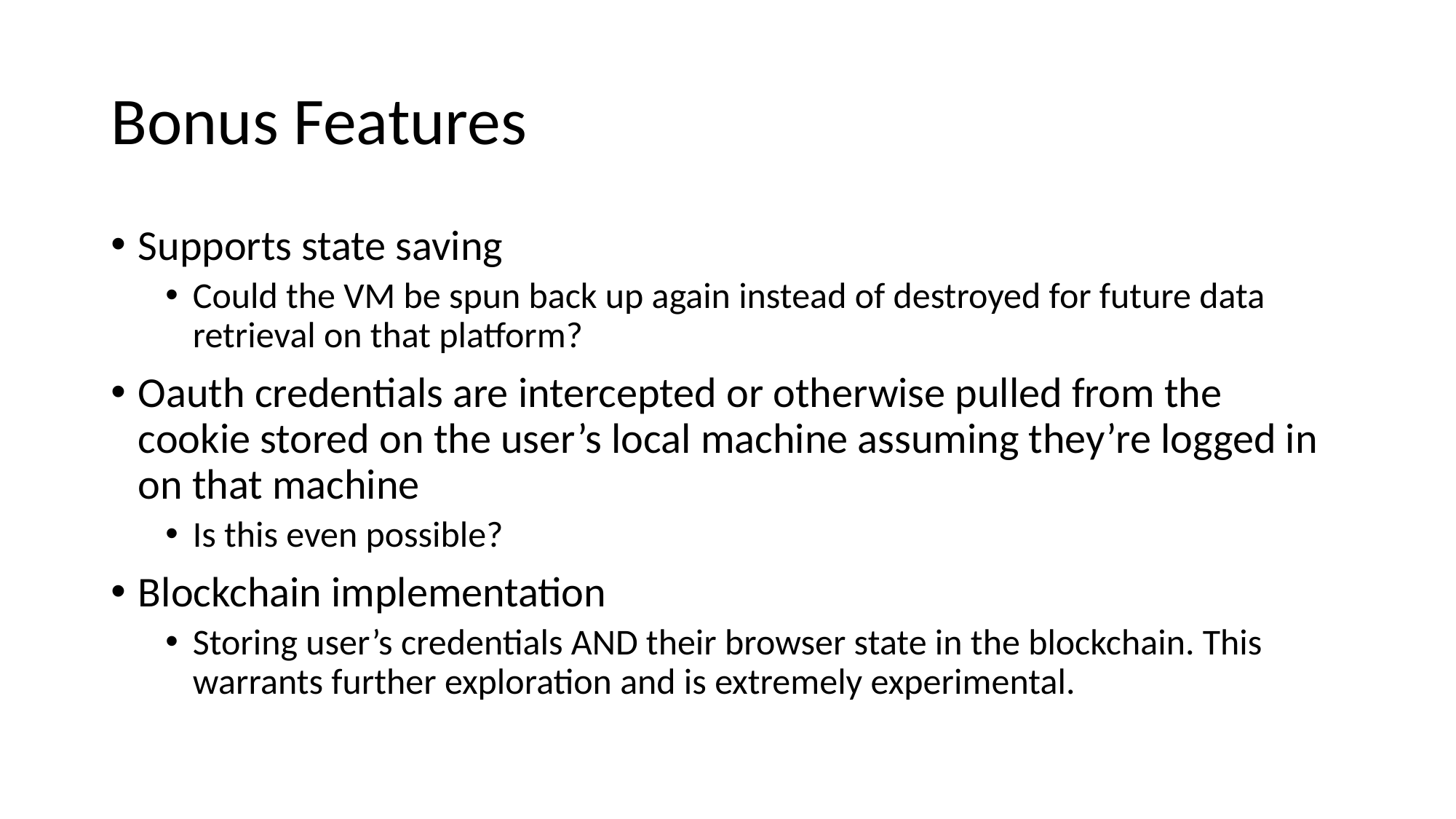

# Bonus Features
Supports state saving
Could the VM be spun back up again instead of destroyed for future data retrieval on that platform?
Oauth credentials are intercepted or otherwise pulled from the cookie stored on the user’s local machine assuming they’re logged in on that machine
Is this even possible?
Blockchain implementation
Storing user’s credentials AND their browser state in the blockchain. This warrants further exploration and is extremely experimental.